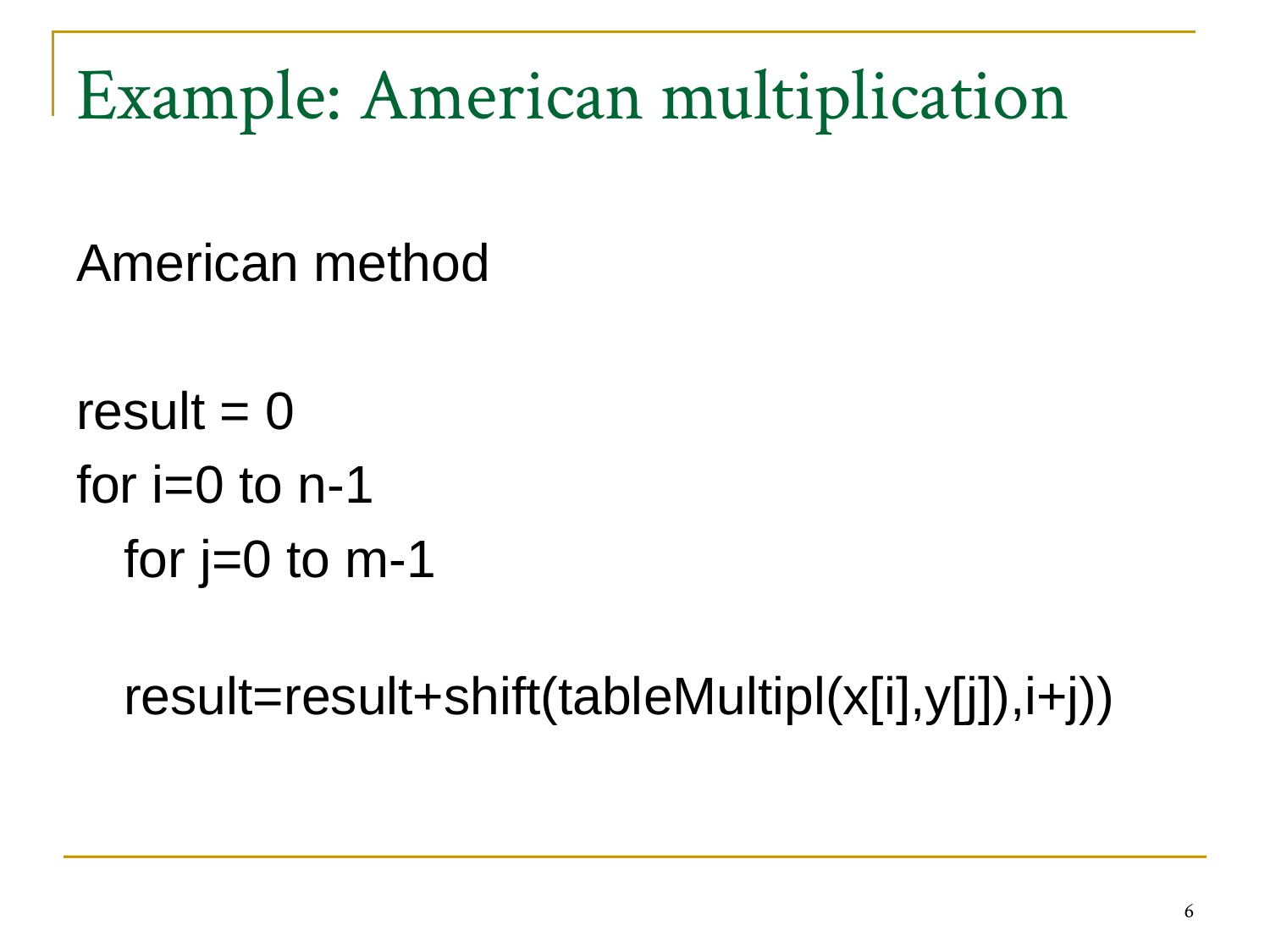

Example: American multiplication
American method

result = 0
for i=0 to n-1
	for j=0 to m-1
		result=result+shift(tableMultipl(x[i],y[j]),i+j))
6